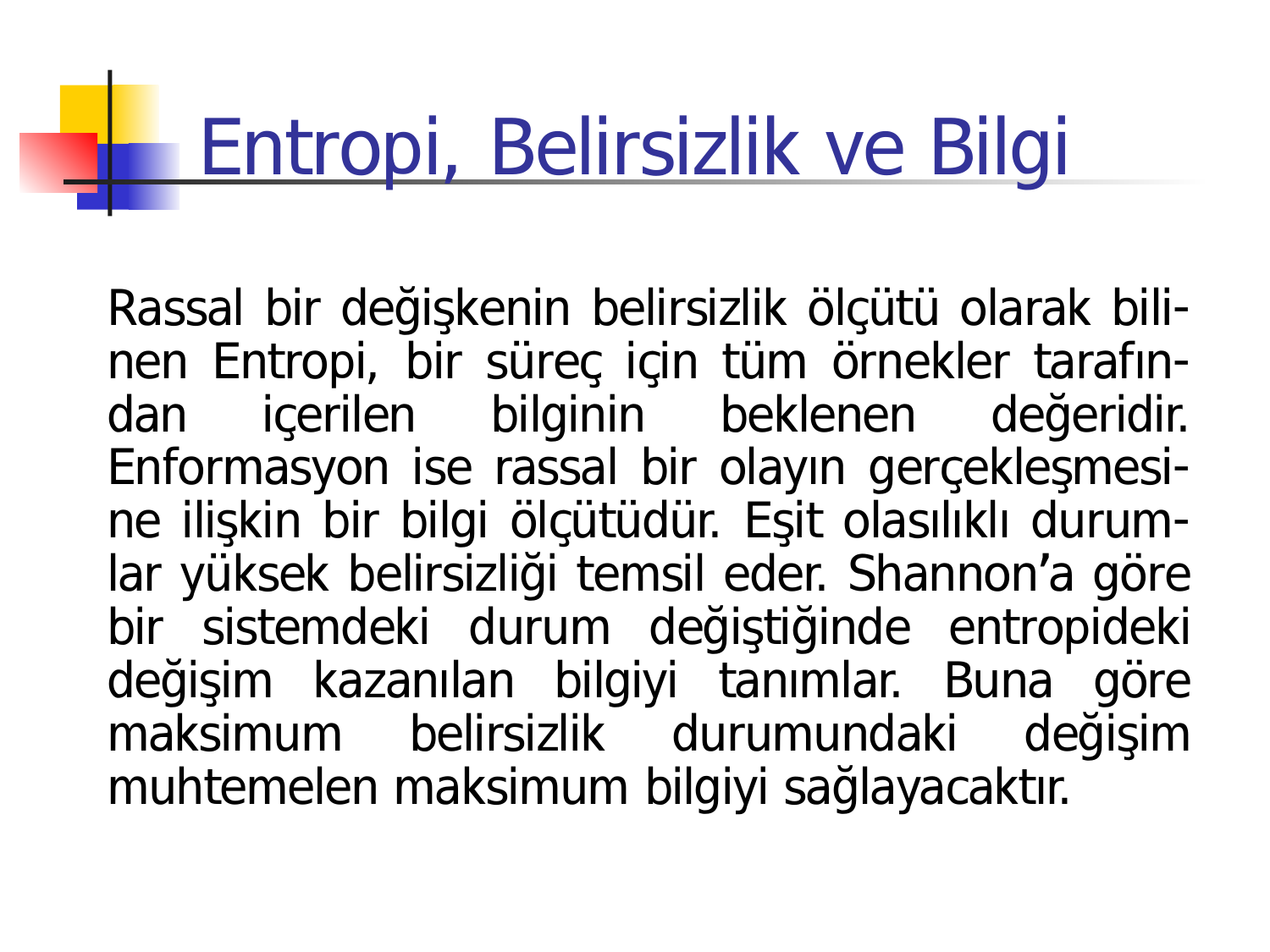

# Entropi, Belirsizlik ve Bilgi
Rassal bir değişkenin belirsizlik ölçütü olarak bili-nen Entropi, bir süreç için tüm örnekler tarafın-dan içerilen bilginin beklenen değeridir. Enformasyon ise rassal bir olayın gerçekleşmesi-ne ilişkin bir bilgi ölçütüdür. Eşit olasılıklı durum-lar yüksek belirsizliği temsil eder. Shannon’a göre bir sistemdeki durum değiştiğinde entropideki değişim kazanılan bilgiyi tanımlar. Buna göre maksimum belirsizlik durumundaki değişim muhtemelen maksimum bilgiyi sağlayacaktır.